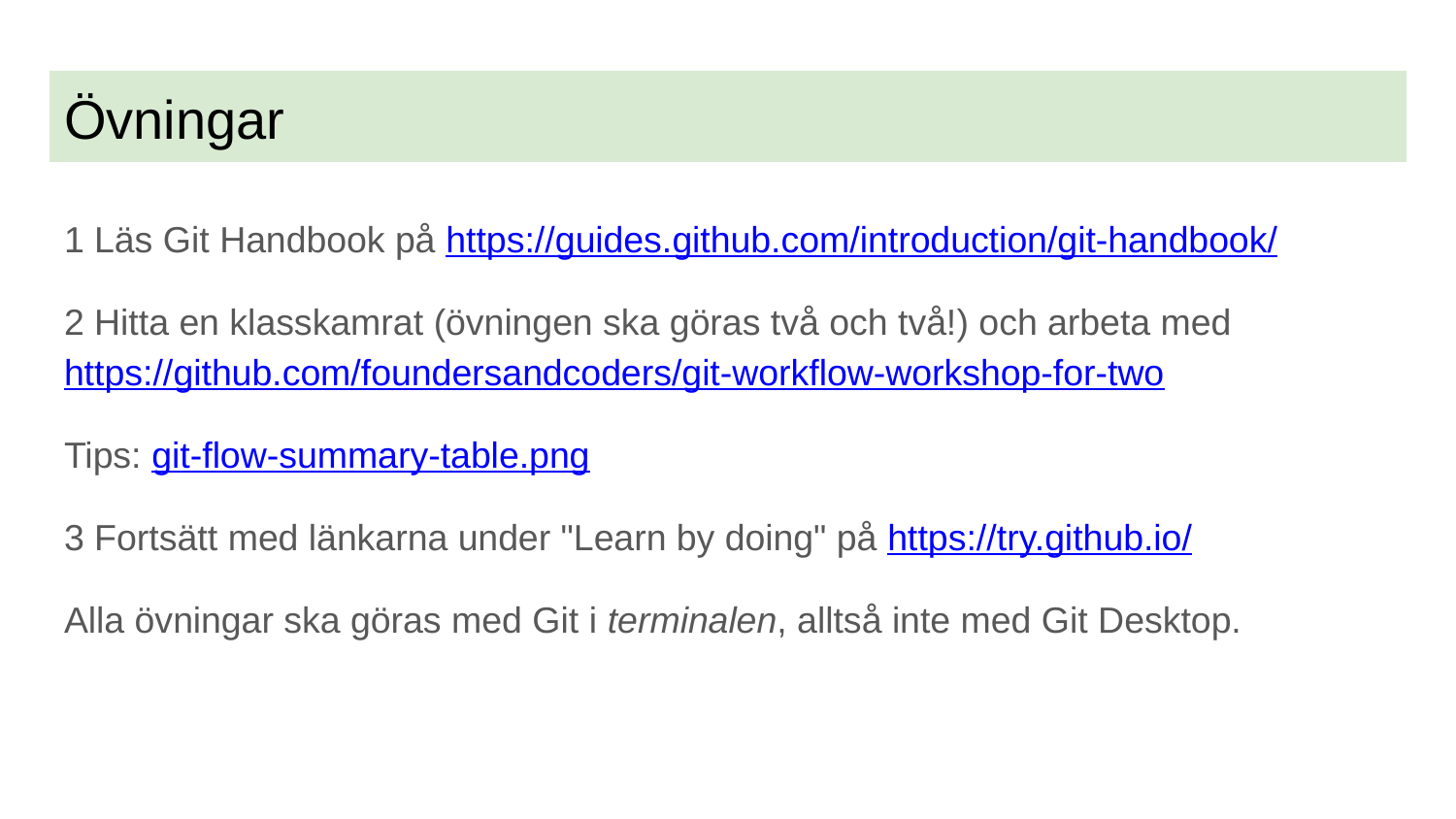

# Övningar
1 Läs Git Handbook på https://guides.github.com/introduction/git-handbook/
2 Hitta en klasskamrat (övningen ska göras två och två!) och arbeta med https://github.com/foundersandcoders/git-workflow-workshop-for-two
Tips: git-flow-summary-table.png
3 Fortsätt med länkarna under "Learn by doing" på https://try.github.io/
Alla övningar ska göras med Git i terminalen, alltså inte med Git Desktop.